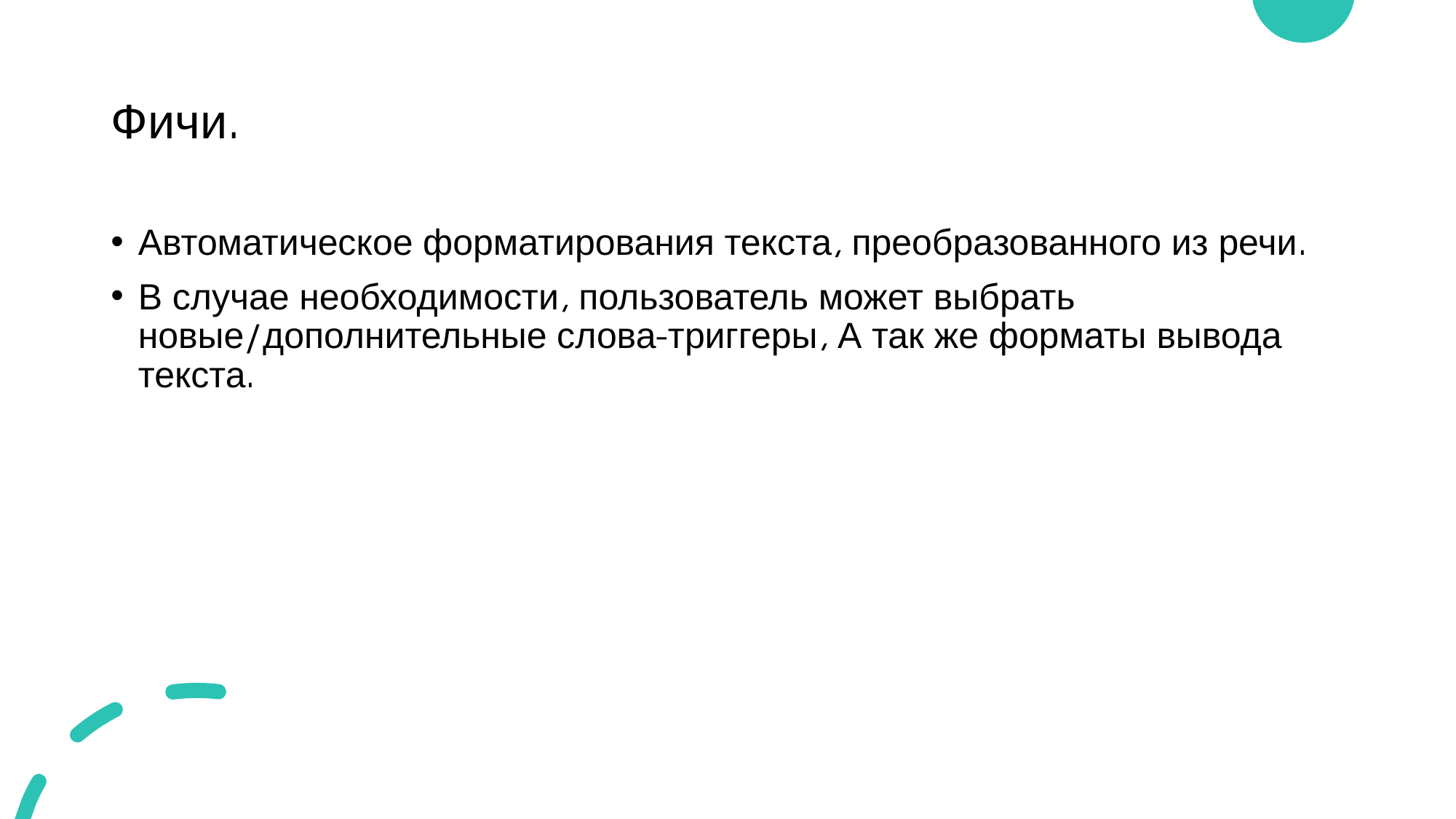

# Фичи.
Автоматическое форматирования текста, преобразованного из речи.
В случае необходимости, пользователь может выбрать новые/дополнительные слова-триггеры, А так же форматы вывода текста.